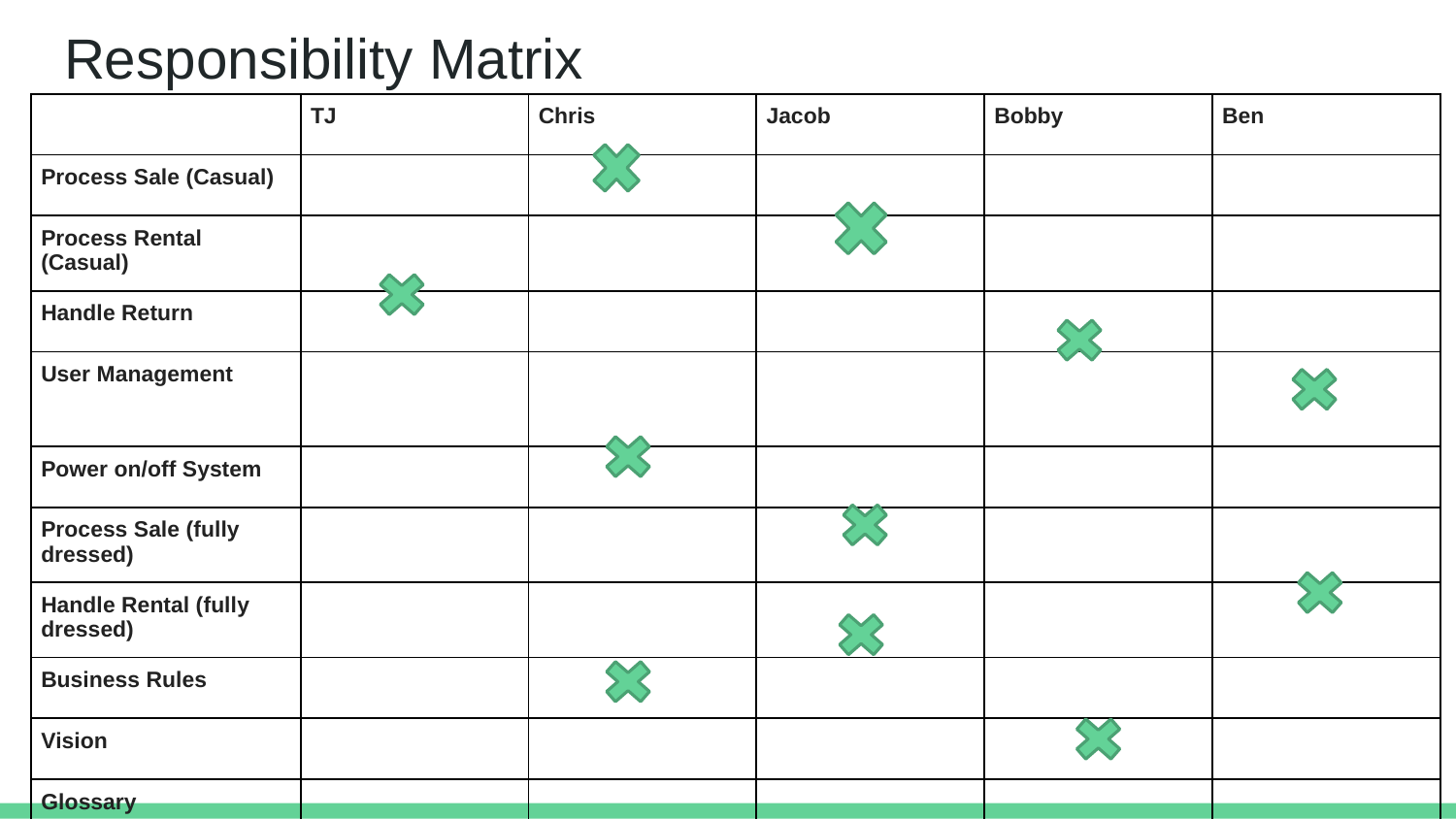

# Responsibility Matrix
|  | TJ | Chris | Jacob | Bobby | Ben |
| --- | --- | --- | --- | --- | --- |
| Process Sale (Casual) |  |  |  |  |  |
| Process Rental (Casual) |  |  |  |  |  |
| Handle Return |  |  |  |  |  |
| User Management |  |  |  |  |  |
| Power on/off System |  |  |  |  |  |
| Process Sale (fully dressed) |  |  |  |  |  |
| Handle Rental (fully dressed) |  |  |  |  |  |
| Business Rules |  |  |  |  |  |
| Vision |  |  |  |  |  |
| Glossary |  |  |  |  |  |
| Supplementary Specifications |  |  |  |  |  |